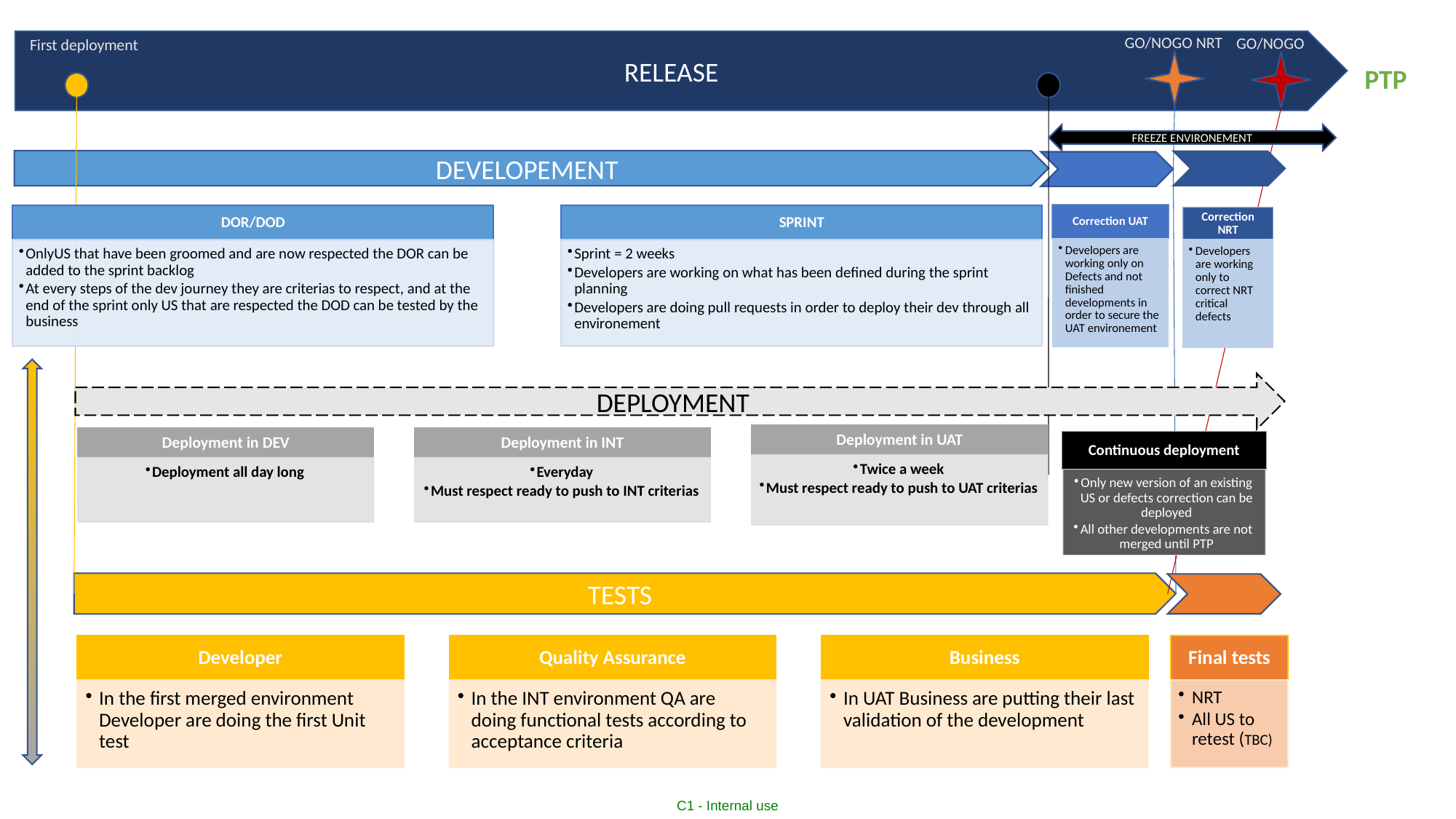

GO/NOGO NRT
GO/NOGO
First deployment
RELEASE

PTP

FREEZE ENVIRONEMENT
DEVELOPEMENT

DOR/DOD
OnlyUS that have been groomed and are now respected the DOR can be added to the sprint backlog
At every steps of the dev journey they are criterias to respect, and at the end of the sprint only US that are respected the DOD can be tested by the business
SPRINT
Sprint = 2 weeks
Developers are working on what has been defined during the sprint planning
Developers are doing pull requests in order to deploy their dev through all environement

Correction UAT

Correction NRT

Developers are working only on Defects and not finished developments in order to secure the UAT environement

Developers are working only to correct NRT critical defects

DEPLOYMENT
Deployment in DEV
Deployment all day long
Deployment in INT
Everyday
Must respect ready to push to INT criterias
Deployment in UAT
Twice a week
Must respect ready to push to UAT criterias

Continuous deployment

Only new version of an existing US or defects correction can be deployed
All other developments are not merged until PTP
TESTS

Developer
In the first merged environment Developer are doing the first Unit test
Quality Assurance
In the INT environment QA are doing functional tests according to acceptance criteria
Business
In UAT Business are putting their last validation of the development
Final tests
NRT
All US to retest (TBC)